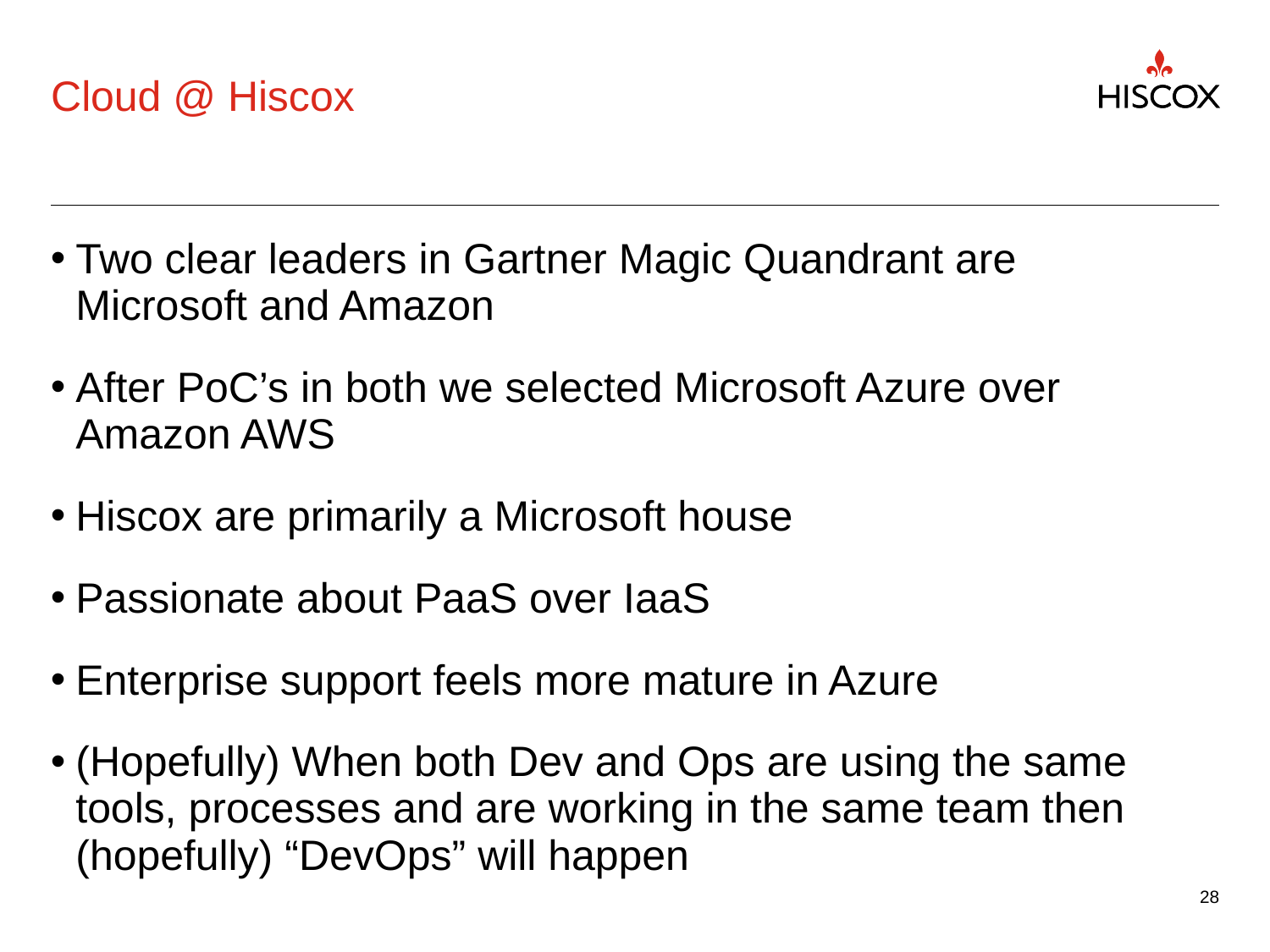

# Cloud @ Hiscox
Two clear leaders in Gartner Magic Quandrant are Microsoft and Amazon
After PoC’s in both we selected Microsoft Azure over Amazon AWS
Hiscox are primarily a Microsoft house
Passionate about PaaS over IaaS
Enterprise support feels more mature in Azure
(Hopefully) When both Dev and Ops are using the same tools, processes and are working in the same team then (hopefully) “DevOps” will happen
28